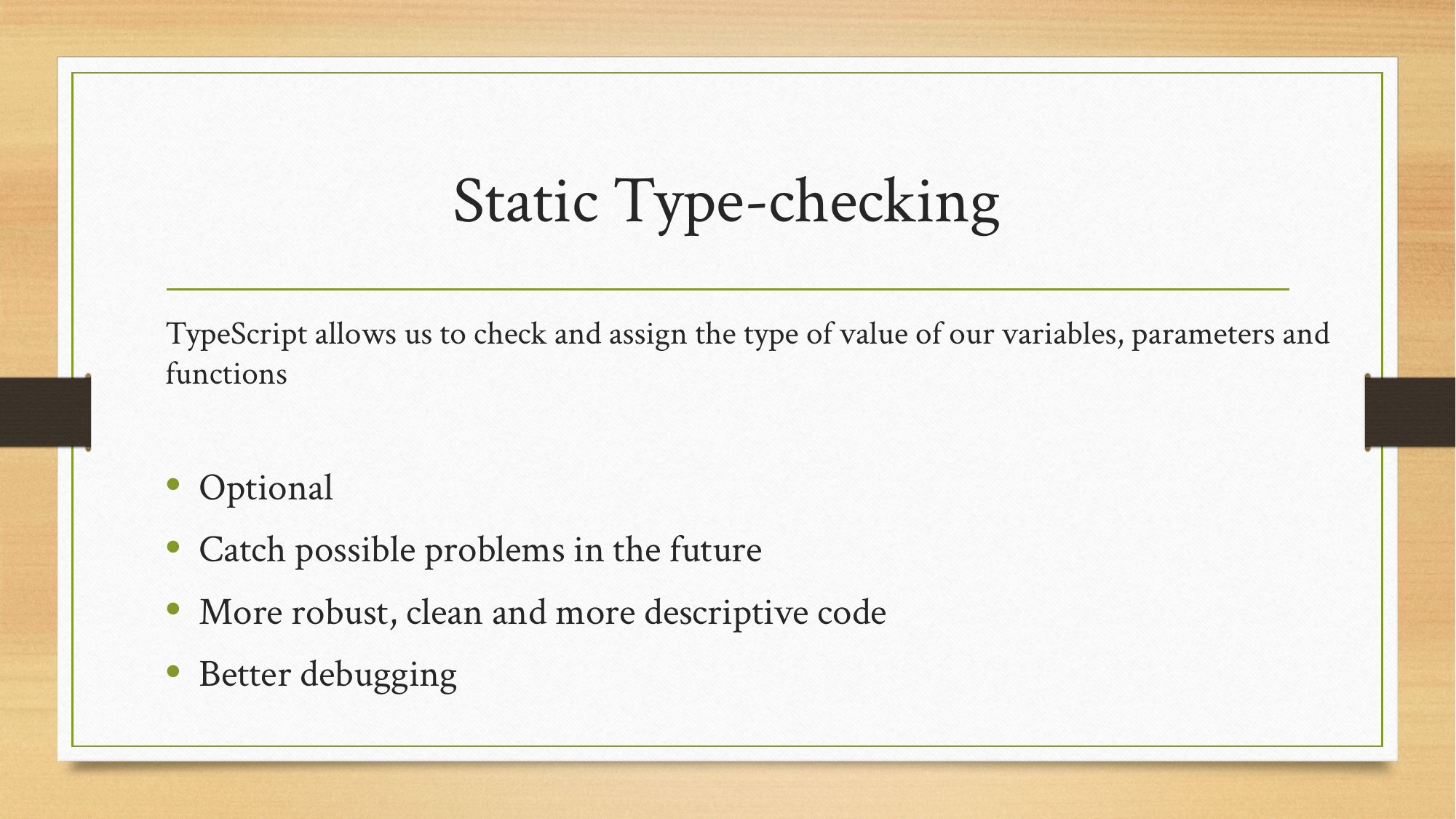

# Static Type-checking
TypeScript allows us to check and assign the type of value of our variables, parameters and functions

Optional
Catch possible problems in the future
More robust, clean and more descriptive code
Better debugging